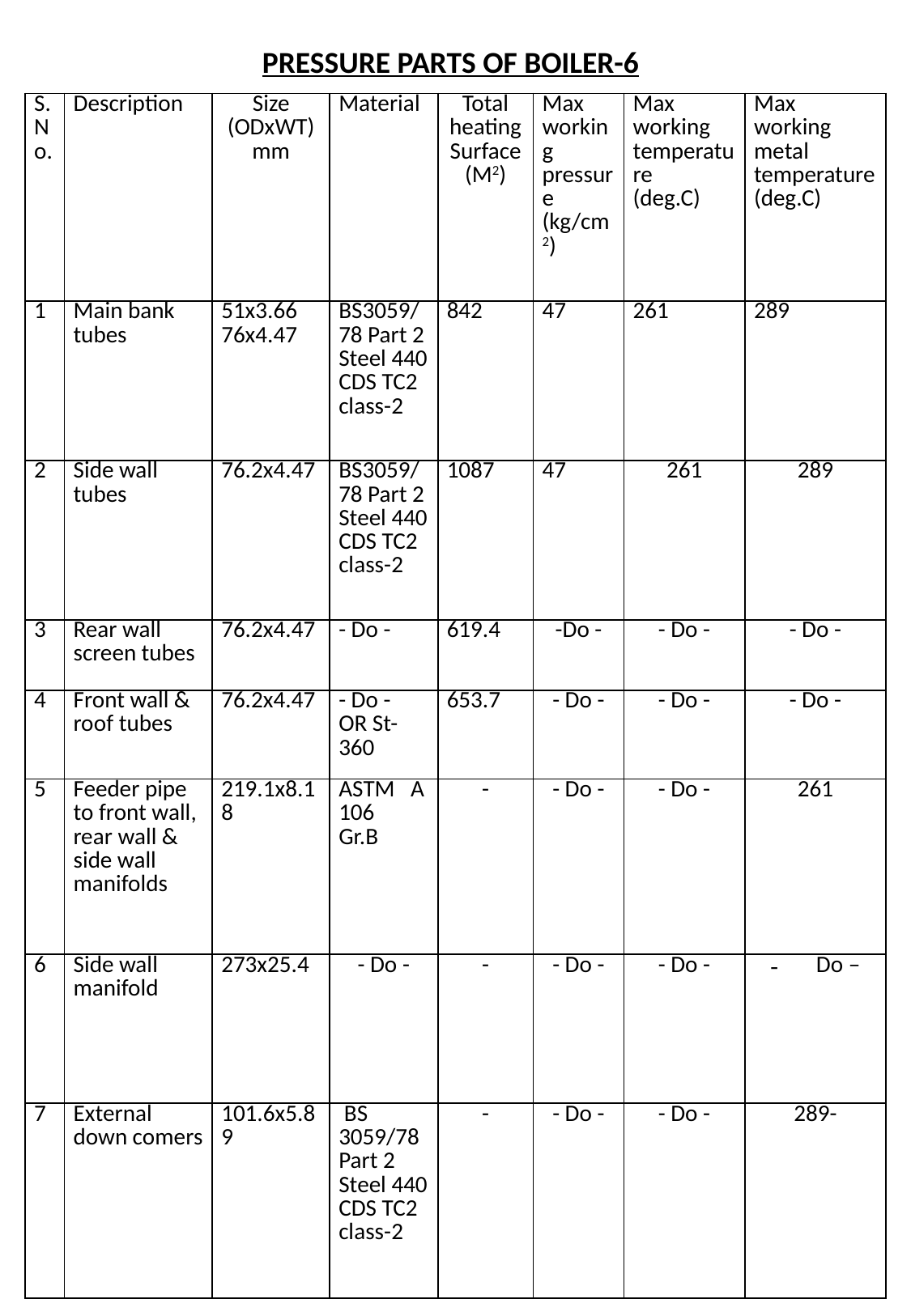

# PRESSURE PARTS OF BOILER-6
| S. No. | Description | Size (ODxWT) mm | Material | Total heating Surface (M2) | Max working pressure (kg/cm2) | Max working temperature (deg.C) | Max working metal temperature (deg.C) |
| --- | --- | --- | --- | --- | --- | --- | --- |
| 1 | Main bank tubes | 51x3.66 76x4.47 | BS3059/ 78 Part 2 Steel 440 CDS TC2 class-2 | 842 | 47 | 261 | 289 |
| 2 | Side wall tubes | 76.2x4.47 | BS3059/ 78 Part 2 Steel 440 CDS TC2 class-2 | 1087 | 47 | 261 | 289 |
| 3 | Rear wall screen tubes | 76.2x4.47 | - Do - | 619.4 | -Do - | - Do - | - Do - |
| 4 | Front wall & roof tubes | 76.2x4.47 | - Do - OR St-360 | 653.7 | - Do - | - Do - | - Do - |
| 5 | Feeder pipe to front wall, rear wall & side wall manifolds | 219.1x8.18 | ASTM A 106 Gr.B | - | - Do - | - Do - | 261 |
| 6 | Side wall manifold | 273x25.4 | - Do - | - | - Do - | - Do - | Do – |
| 7 | External down comers | 101.6x5.89 | BS 3059/78 Part 2 Steel 440 CDS TC2 class-2 | - | - Do - | - Do - | 289- |